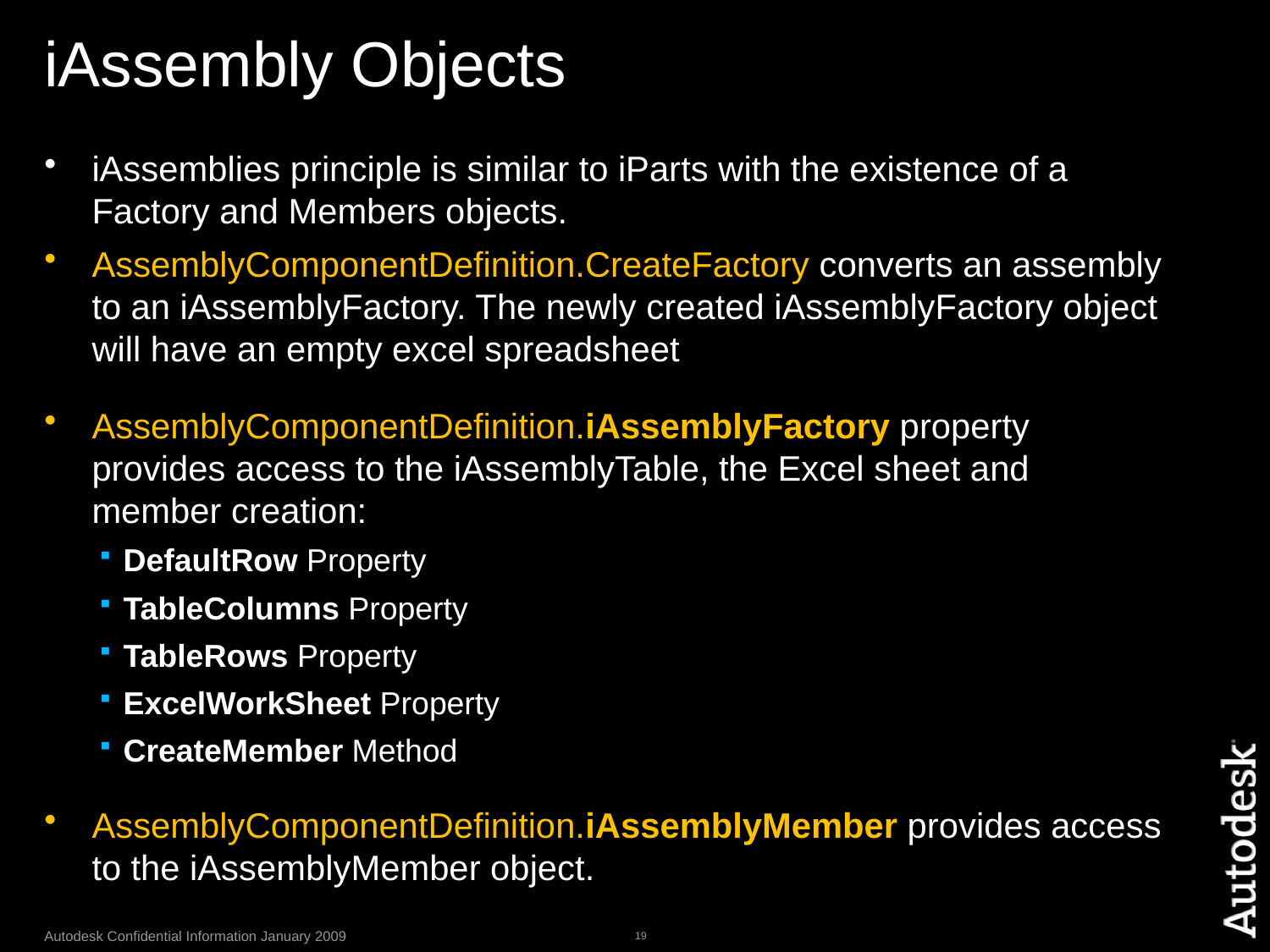

# iAssembly Objects
iAssemblies principle is similar to iParts with the existence of a Factory and Members objects.
AssemblyComponentDefinition.CreateFactory converts an assembly to an iAssemblyFactory. The newly created iAssemblyFactory object will have an empty excel spreadsheet

AssemblyComponentDefinition.iAssemblyFactory property provides access to the iAssemblyTable, the Excel sheet and member creation:
DefaultRow Property
TableColumns Property
TableRows Property
ExcelWorkSheet Property
CreateMember Method

AssemblyComponentDefinition.iAssemblyMember provides access to the iAssemblyMember object.